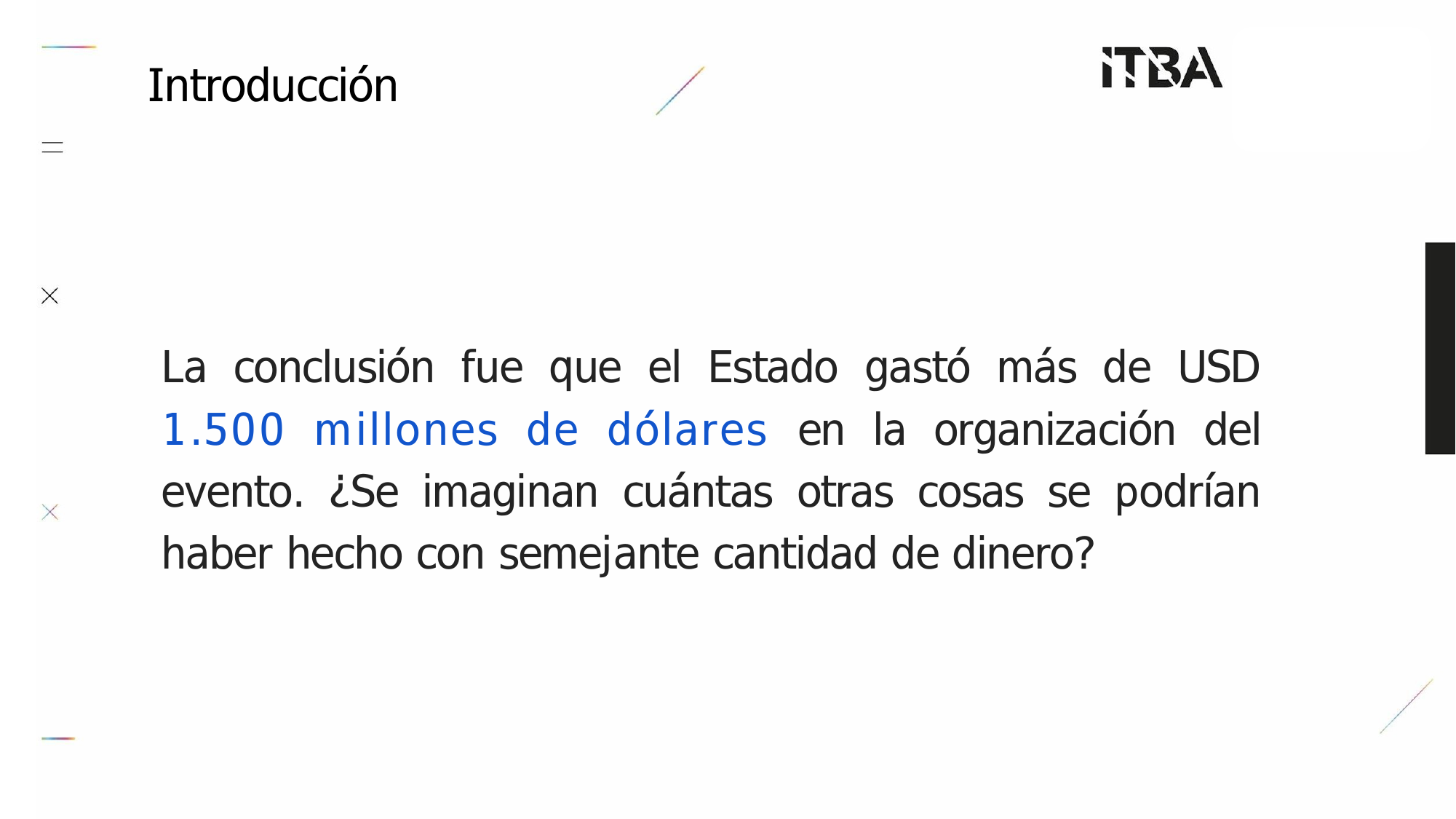

# Introducción
La conclusión fue que el Estado gastó más de USD 1.500 millones de dólares en la organización del evento. ¿Se imaginan cuántas otras cosas se podrían haber hecho con semejante cantidad de dinero?